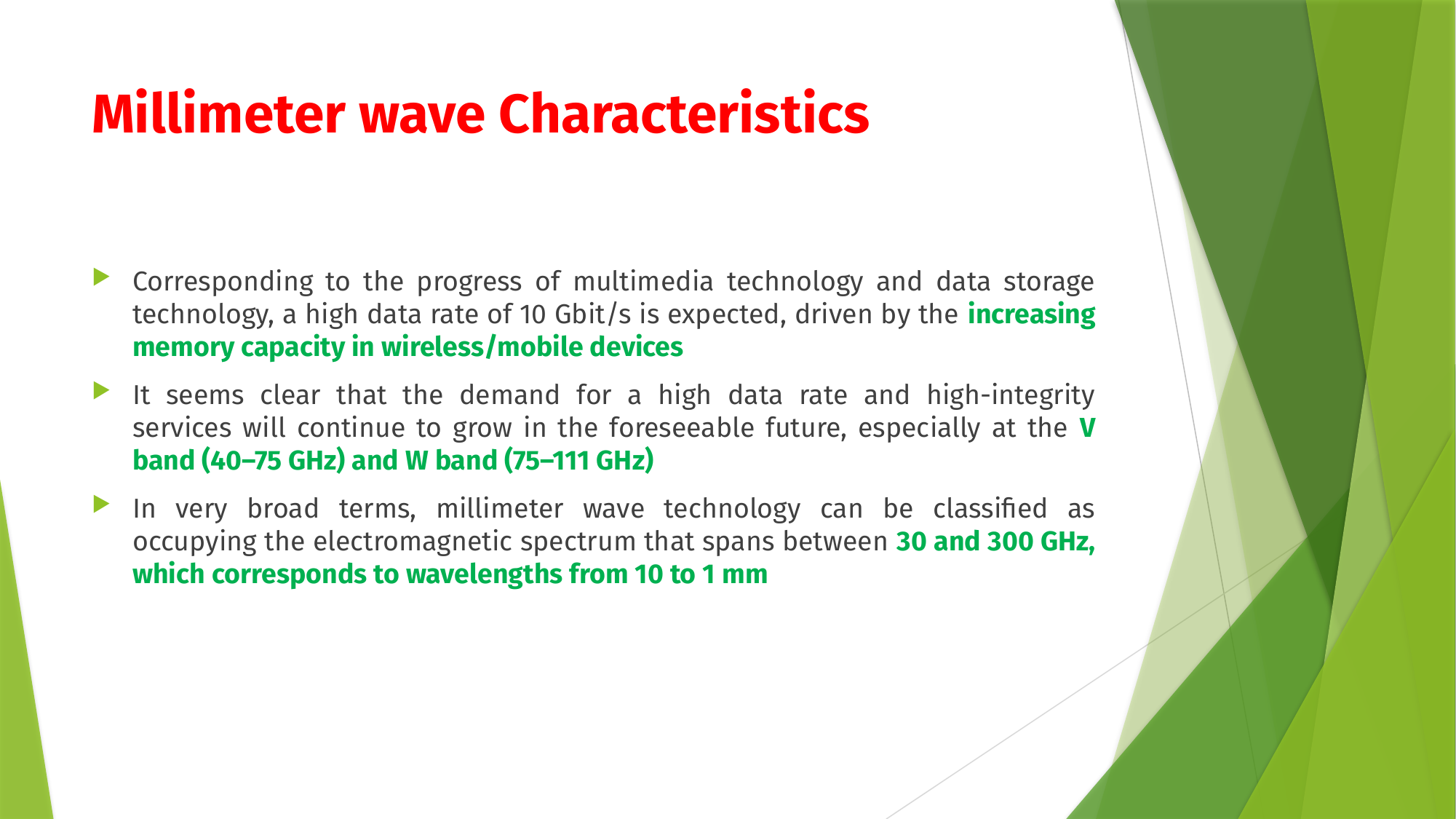

# Millimeter wave Characteristics
Corresponding to the progress of multimedia technology and data storage technology, a high data rate of 10 Gbit/s is expected, driven by the increasing memory capacity in wireless/mobile devices
It seems clear that the demand for a high data rate and high-integrity services will continue to grow in the foreseeable future, especially at the V band (40–75 GHz) and W band (75–111 GHz)
In very broad terms, millimeter wave technology can be classified as occupying the electromagnetic spectrum that spans between 30 and 300 GHz, which corresponds to wavelengths from 10 to 1 mm